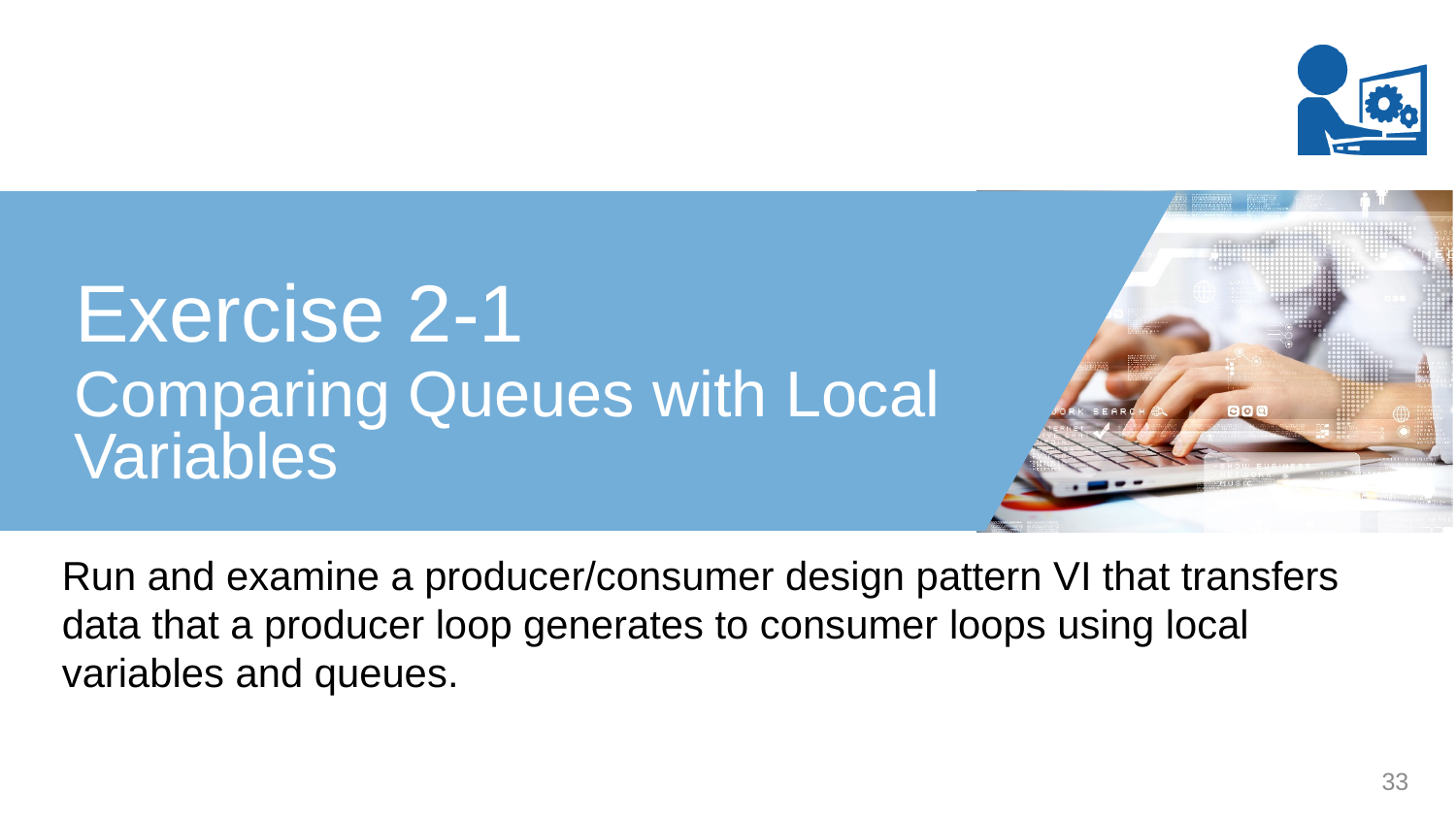

Exercise 2-1
Comparing Queues with Local Variables
Run and examine a producer/consumer design pattern VI that transfers data that a producer loop generates to consumer loops using local variables and queues.
33